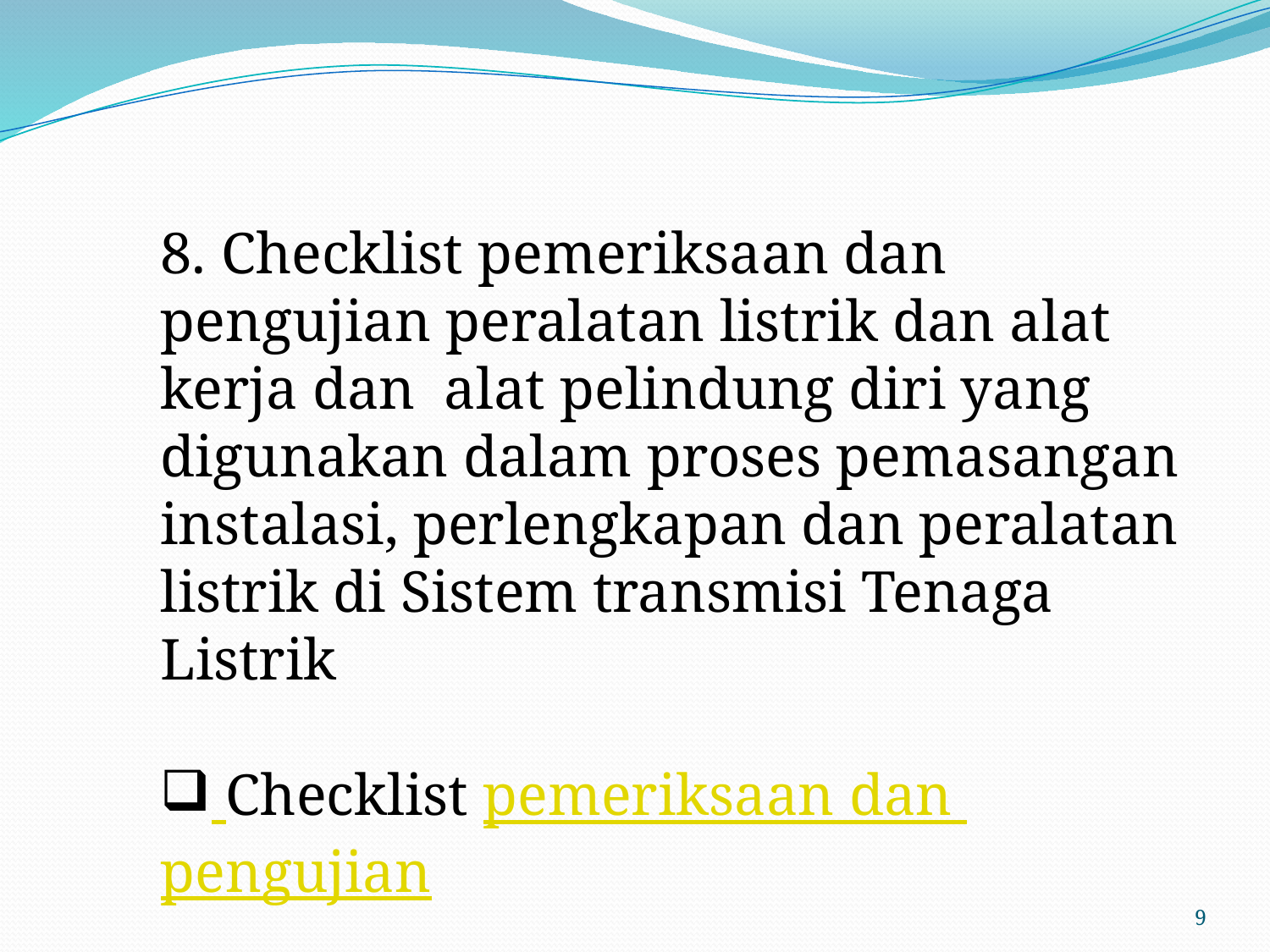

8. Checklist pemeriksaan dan pengujian peralatan listrik dan alat kerja dan  alat pelindung diri yang digunakan dalam proses pemasangan instalasi, perlengkapan dan peralatan listrik di Sistem transmisi Tenaga Listrik

 Checklist pemeriksaan dan pengujian
9